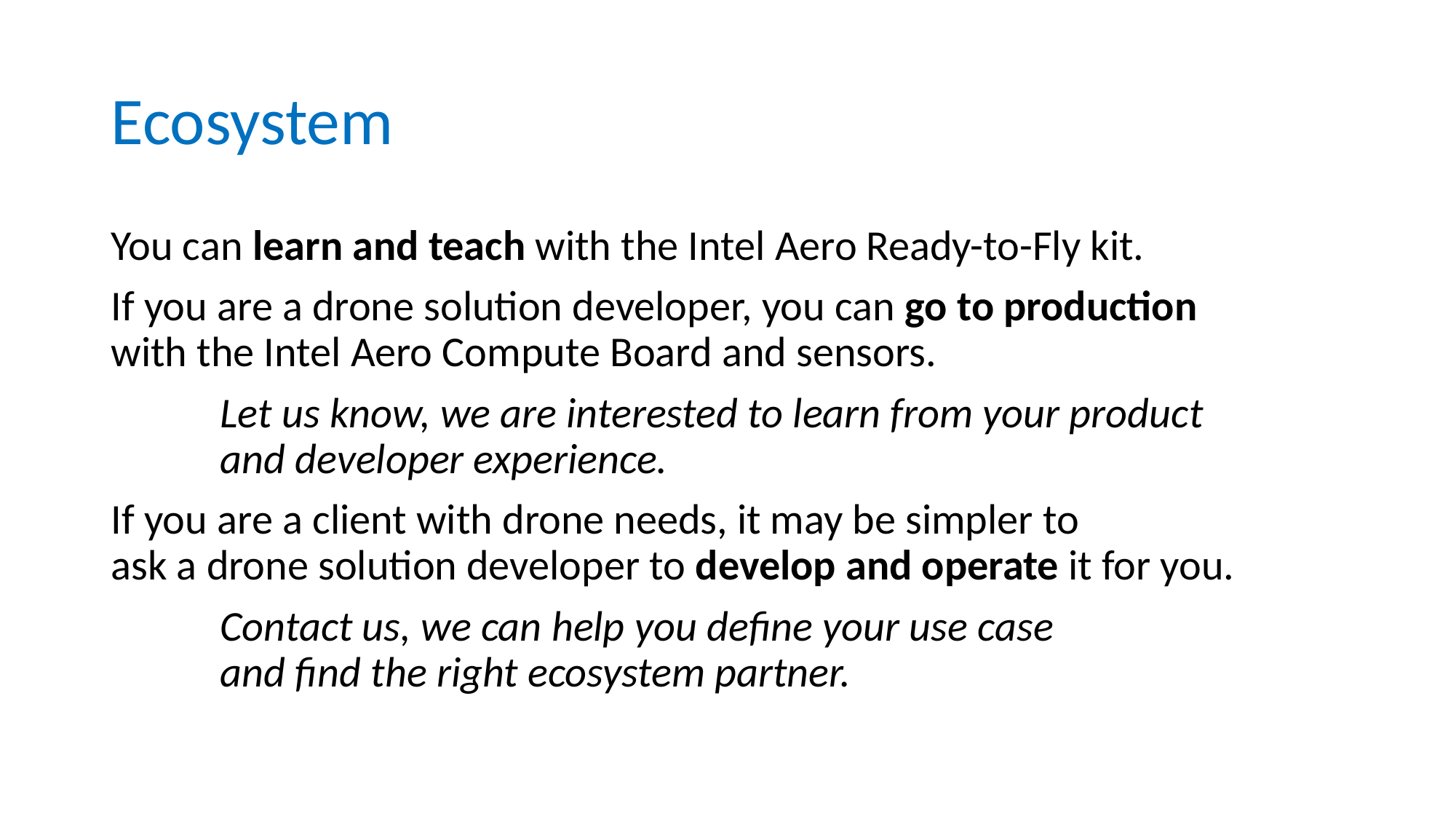

# Ecosystem
You can learn and teach with the Intel Aero Ready-to-Fly kit.
If you are a drone solution developer, you can go to production
with the Intel Aero Compute Board and sensors.
	Let us know, we are interested to learn from your product
	and developer experience.
If you are a client with drone needs, it may be simpler to
ask a drone solution developer to develop and operate it for you.
	Contact us, we can help you define your use case
	and find the right ecosystem partner.